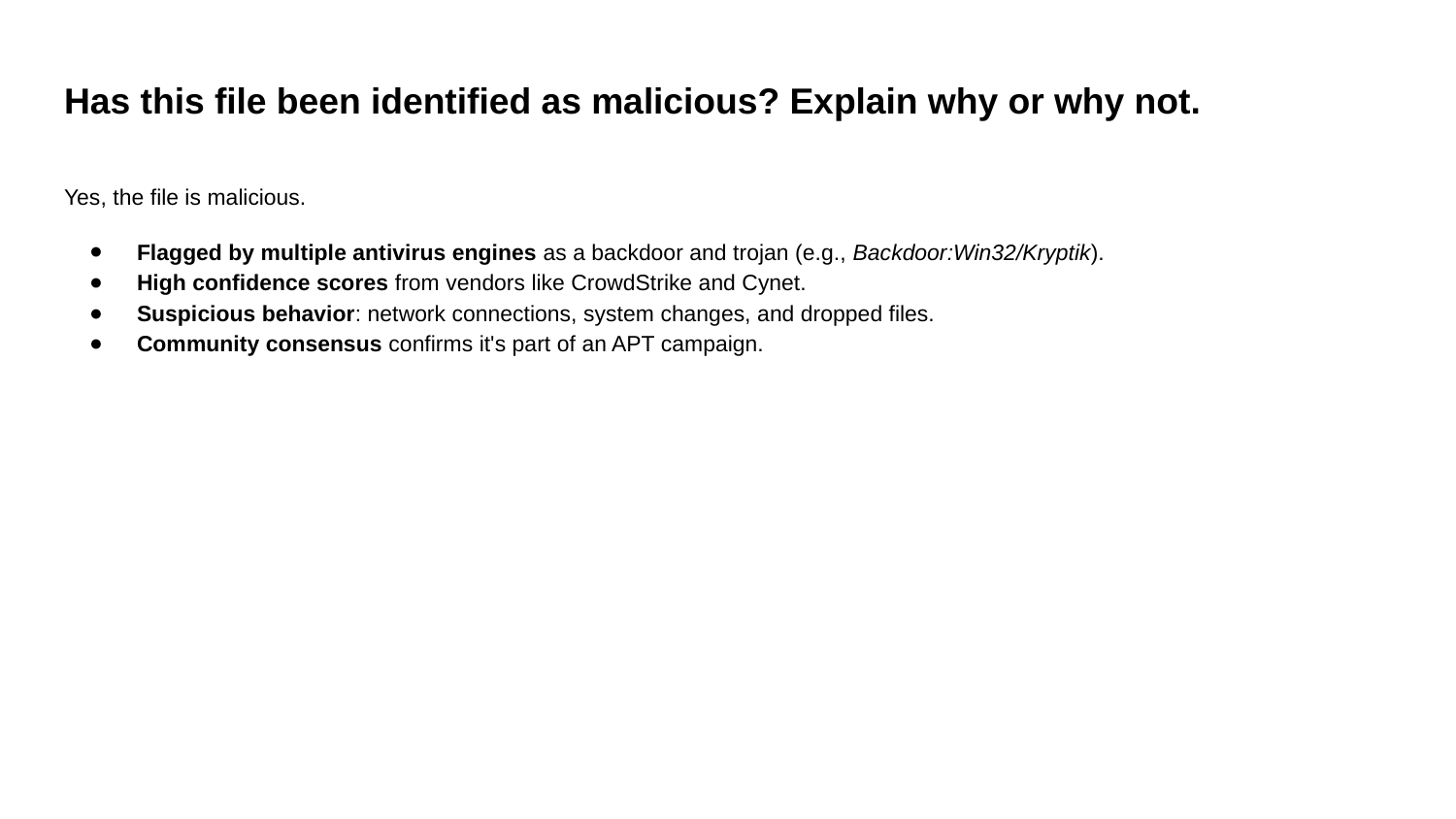

Has this file been identified as malicious? Explain why or why not.

Yes, the file is malicious.
Flagged by multiple antivirus engines as a backdoor and trojan (e.g., Backdoor:Win32/Kryptik).
High confidence scores from vendors like CrowdStrike and Cynet.
Suspicious behavior: network connections, system changes, and dropped files.
Community consensus confirms it's part of an APT campaign.